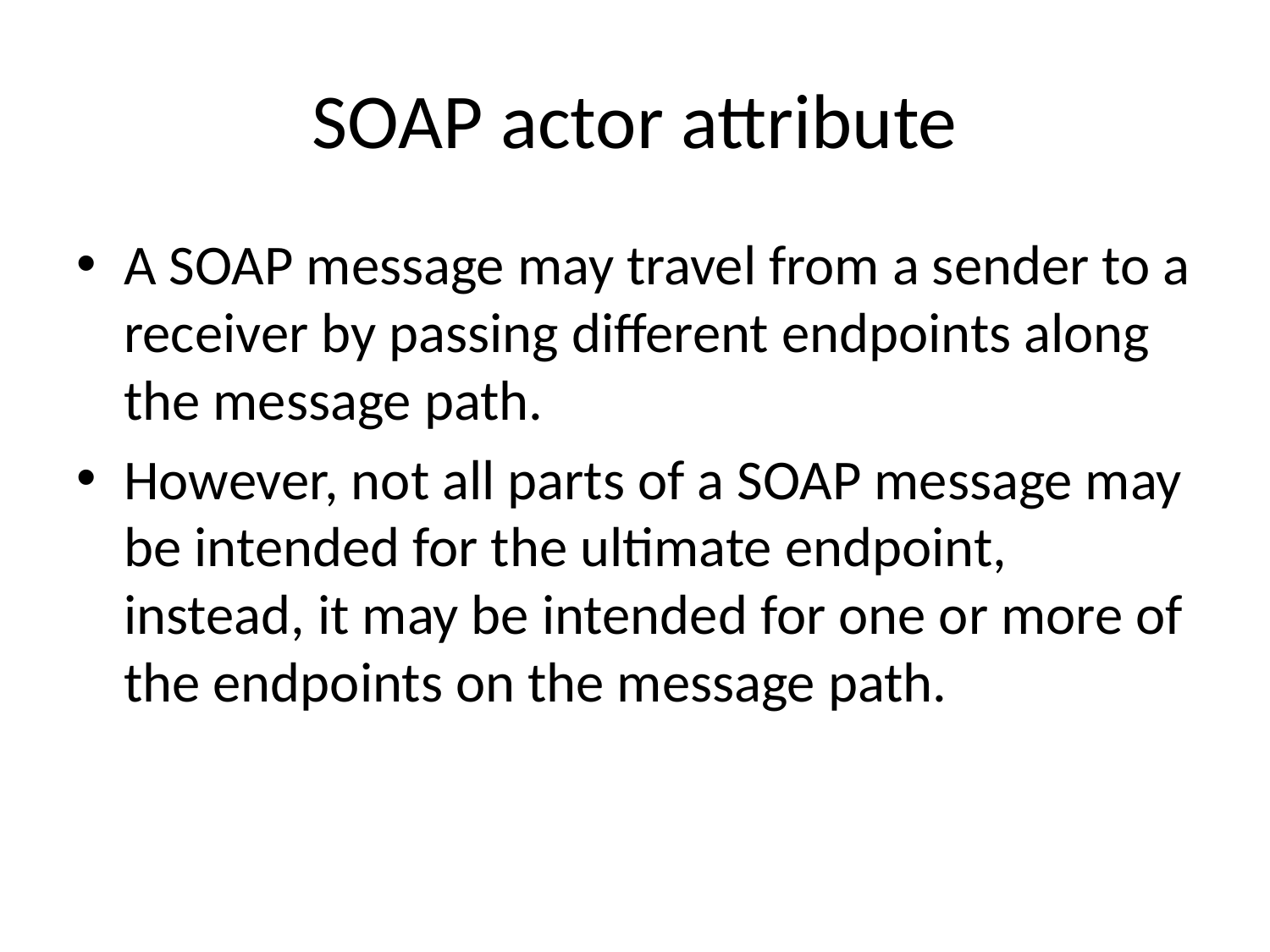

# SOAP actor attribute
A SOAP message may travel from a sender to a receiver by passing different endpoints along the message path.
However, not all parts of a SOAP message may be intended for the ultimate endpoint, instead, it may be intended for one or more of the endpoints on the message path.